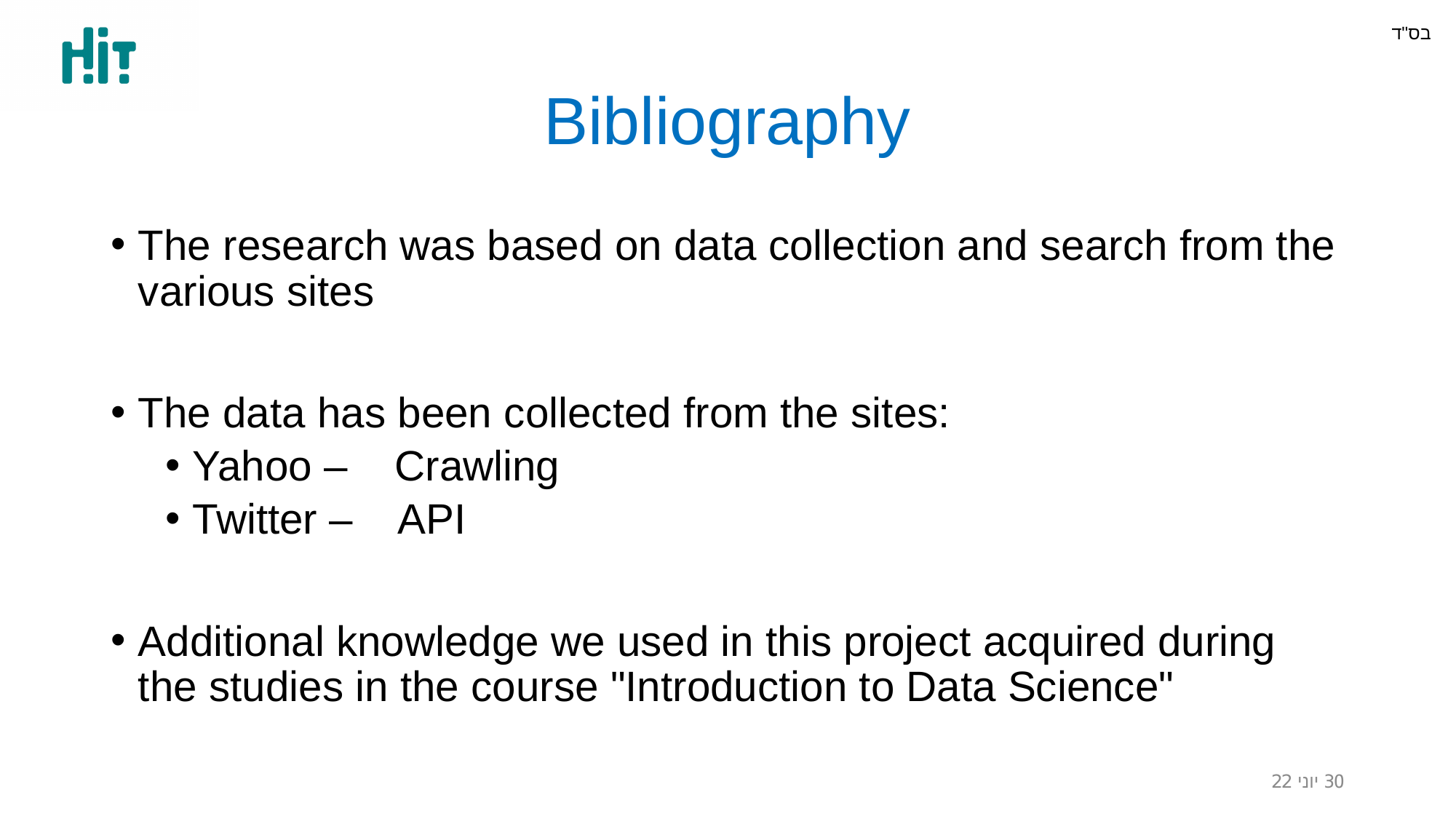

# Bibliography
The research was based on data collection and search from the various sites

The data has been collected from the sites:
Yahoo –    Crawling
Twitter –    API

Additional knowledge we used in this project acquired during the studies in the course "Introduction to Data Science"
30 יוני 22